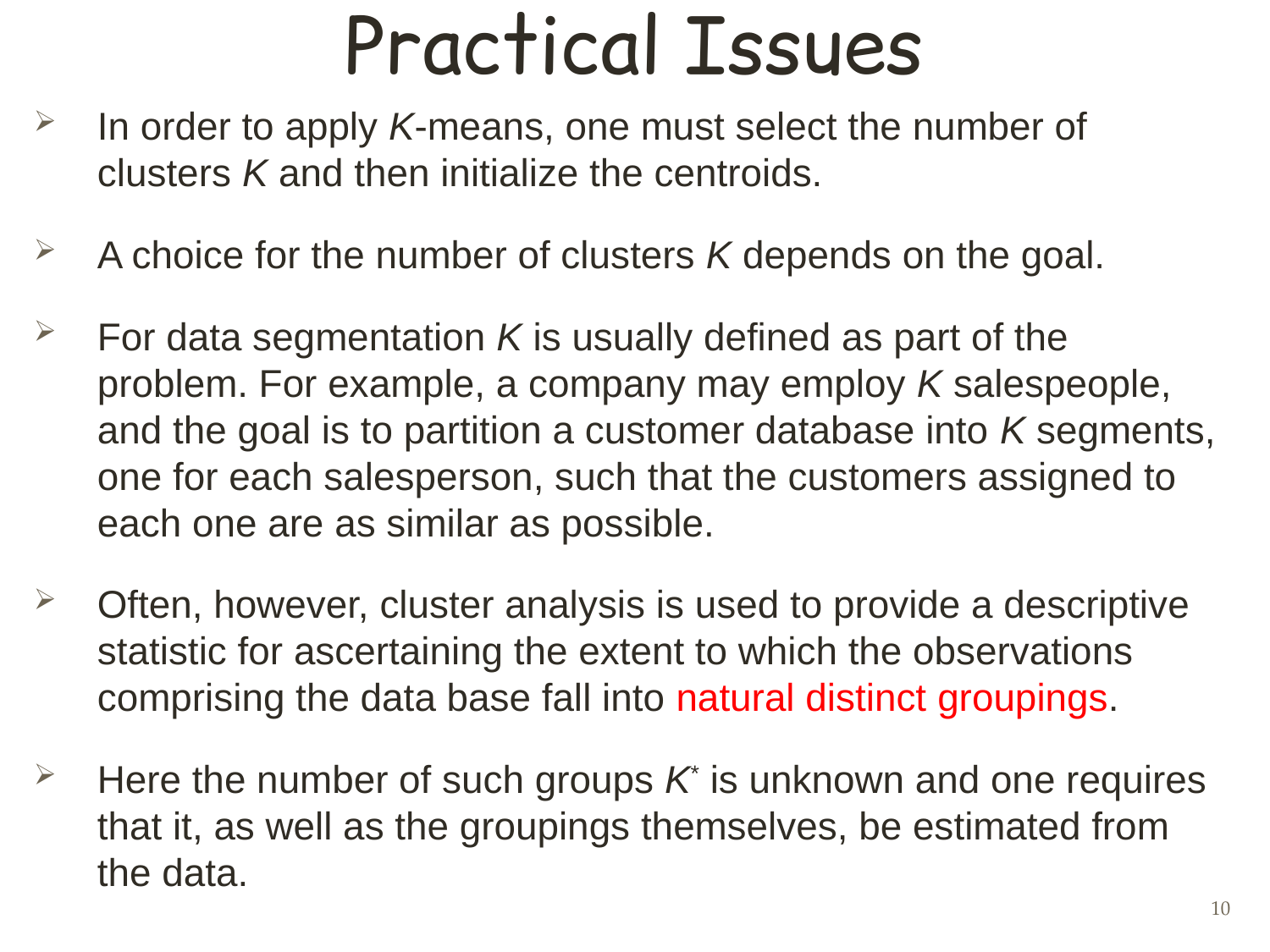

# Practical Issues
In order to apply K-means, one must select the number of clusters K and then initialize the centroids.
A choice for the number of clusters K depends on the goal.
For data segmentation K is usually defined as part of the problem. For example, a company may employ K salespeople, and the goal is to partition a customer database into K segments, one for each salesperson, such that the customers assigned to each one are as similar as possible.
Often, however, cluster analysis is used to provide a descriptive statistic for ascertaining the extent to which the observations comprising the data base fall into natural distinct groupings.
Here the number of such groups K* is unknown and one requires that it, as well as the groupings themselves, be estimated from the data.

10